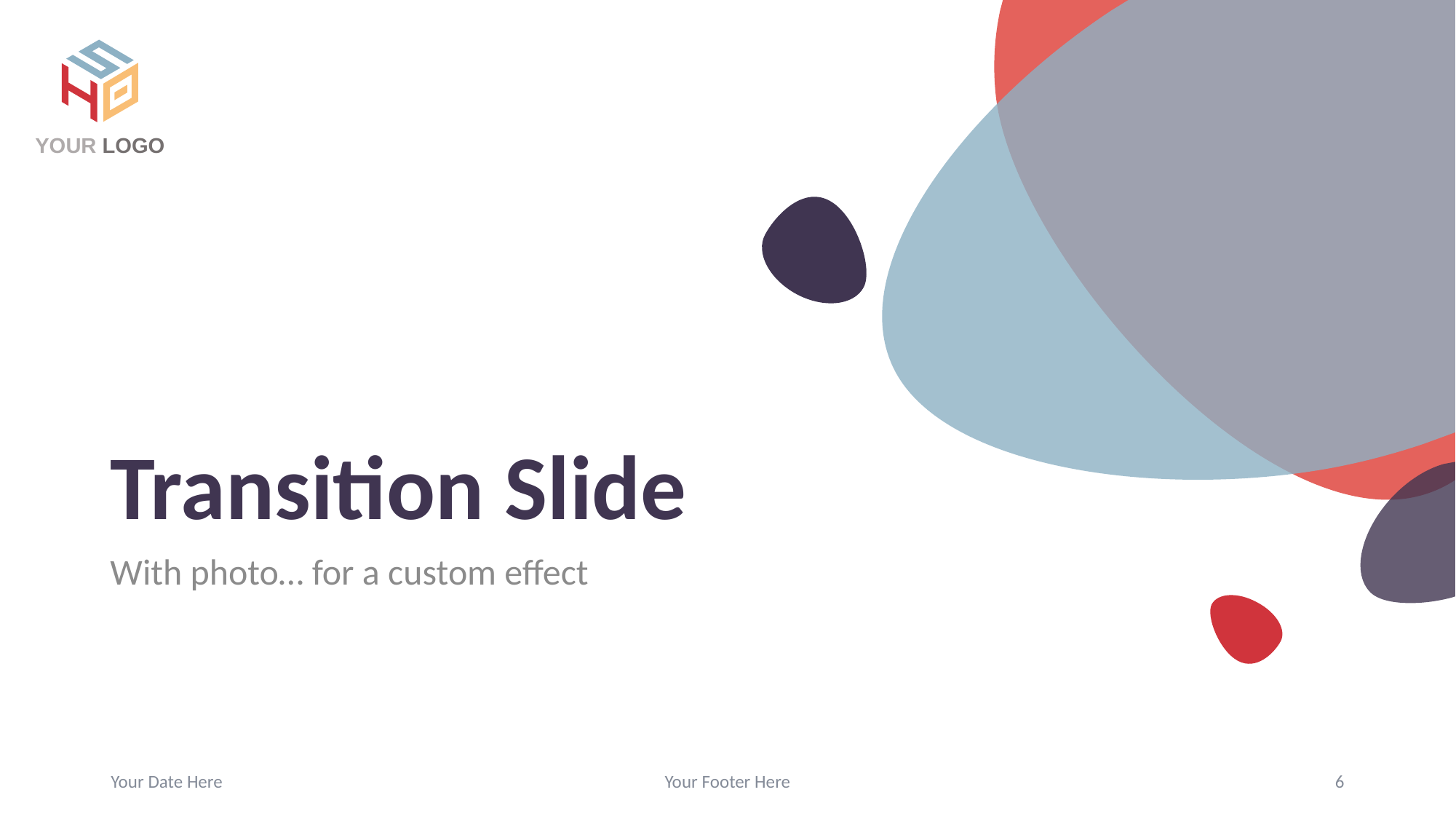

YOUR LOGO
# Transition Slide
With photo… for a custom effect
Your Date Here
Your Footer Here
6